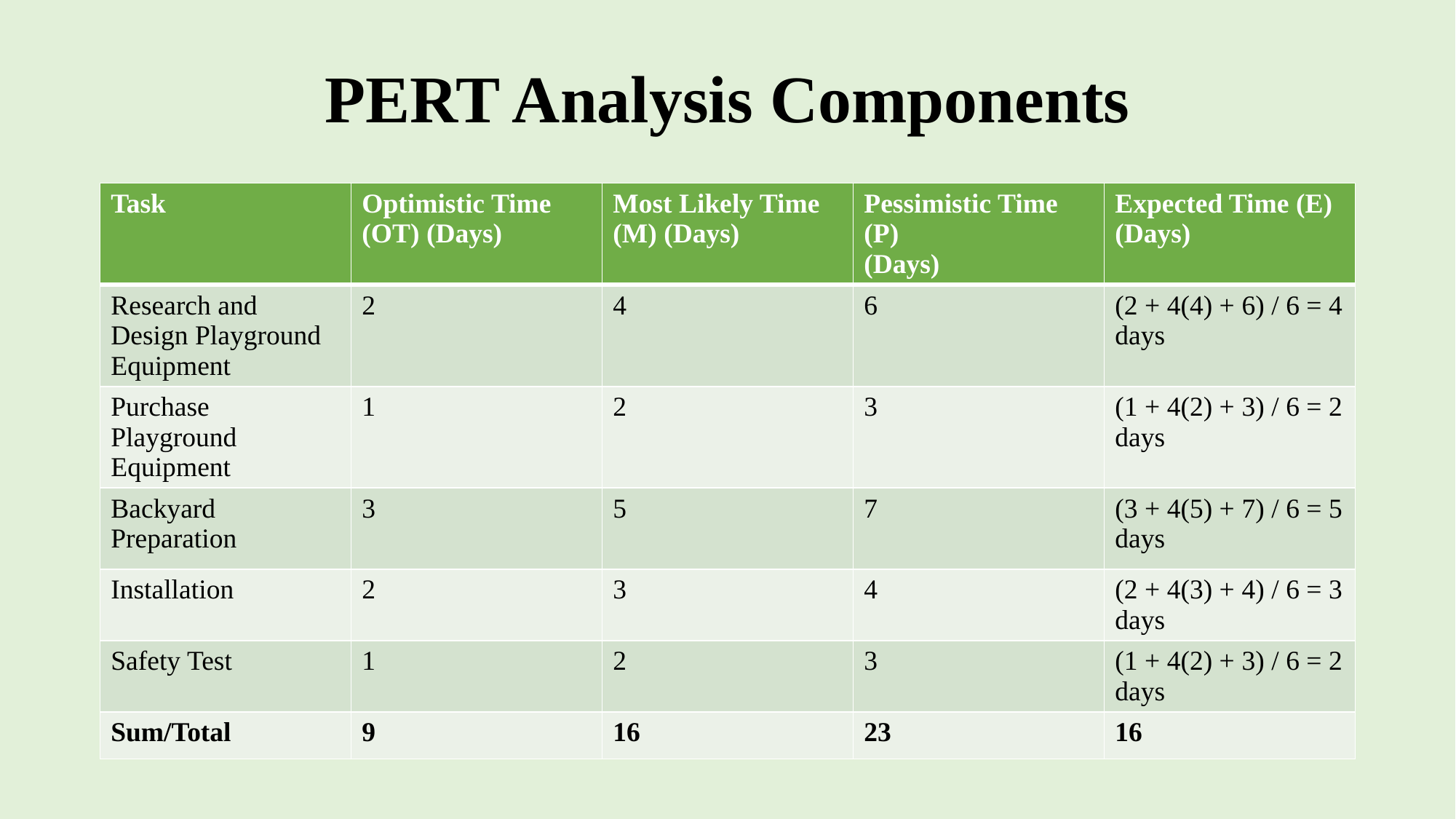

# PERT Analysis Components
| Task | Optimistic Time (OT) (Days) | Most Likely Time (M) (Days) | Pessimistic Time (P) (Days) | Expected Time (E) (Days) |
| --- | --- | --- | --- | --- |
| Research and Design Playground Equipment | 2 | 4 | 6 | (2 + 4(4) + 6) / 6 = 4 days |
| Purchase Playground Equipment | 1 | 2 | 3 | (1 + 4(2) + 3) / 6 = 2 days |
| Backyard Preparation | 3 | 5 | 7 | (3 + 4(5) + 7) / 6 = 5 days |
| Installation | 2 | 3 | 4 | (2 + 4(3) + 4) / 6 = 3 days |
| Safety Test | 1 | 2 | 3 | (1 + 4(2) + 3) / 6 = 2 days |
| Sum/Total | 9 | 16 | 23 | 16 |